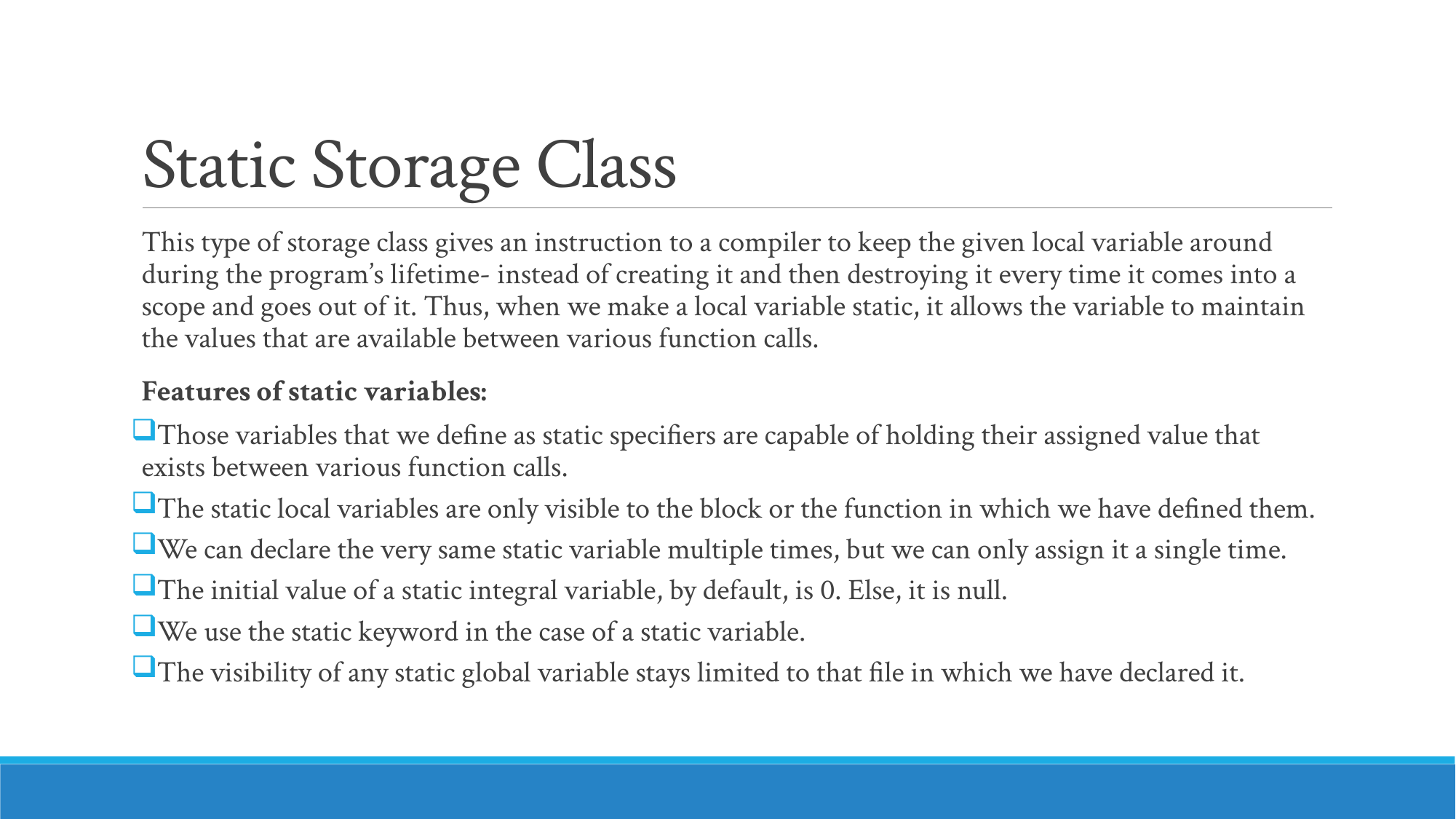

# Static Storage Class
This type of storage class gives an instruction to a compiler to keep the given local variable around during the program’s lifetime- instead of creating it and then destroying it every time it comes into a scope and goes out of it. Thus, when we make a local variable static, it allows the variable to maintain the values that are available between various function calls.
Features of static variables:
Those variables that we define as static specifiers are capable of holding their assigned value that exists between various function calls.
The static local variables are only visible to the block or the function in which we have defined them.
We can declare the very same static variable multiple times, but we can only assign it a single time.
The initial value of a static integral variable, by default, is 0. Else, it is null.
We use the static keyword in the case of a static variable.
The visibility of any static global variable stays limited to that file in which we have declared it.